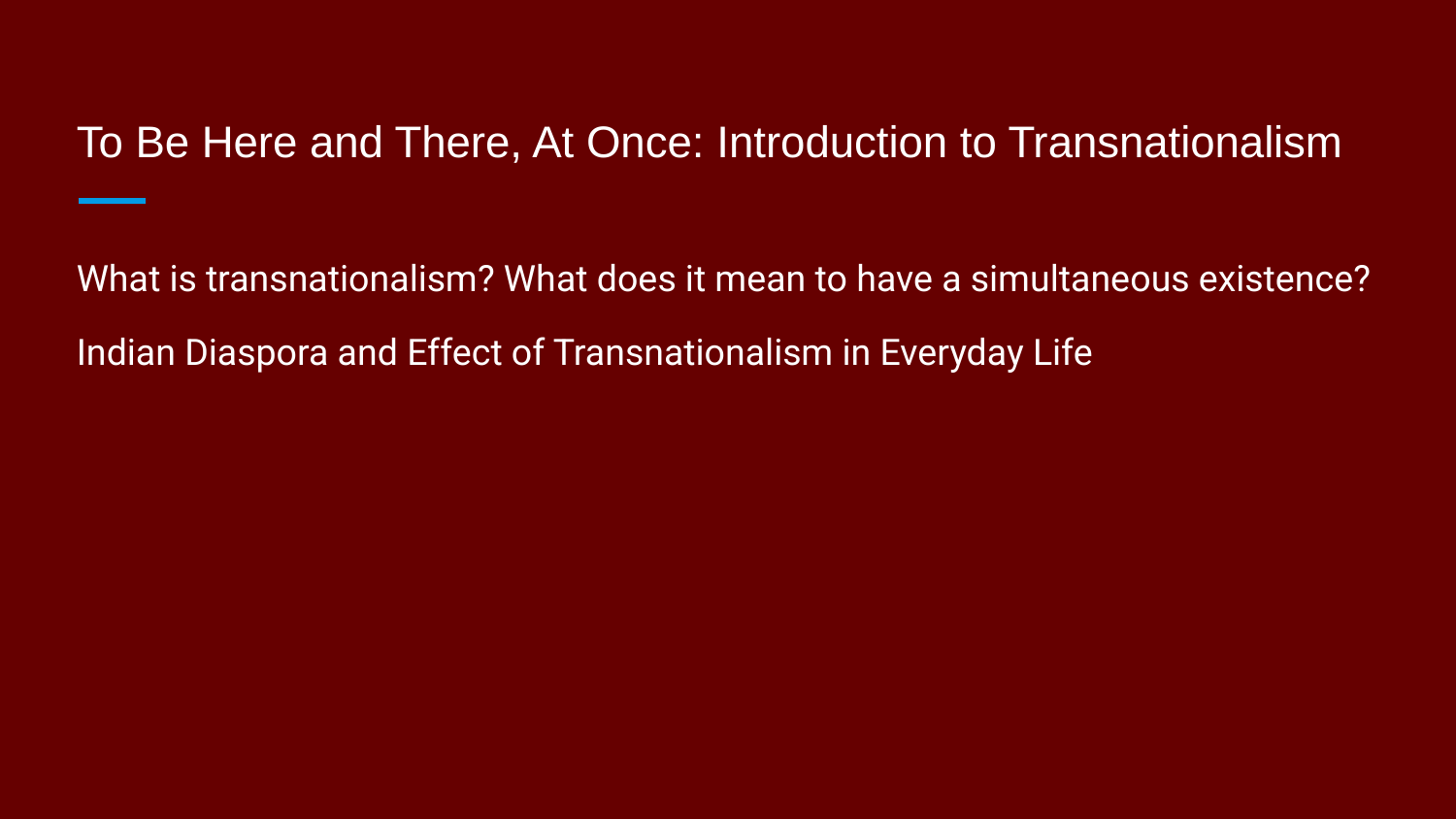

# To Be Here and There, At Once: Introduction to Transnationalism
What is transnationalism? What does it mean to have a simultaneous existence?
Indian Diaspora and Effect of Transnationalism in Everyday Life